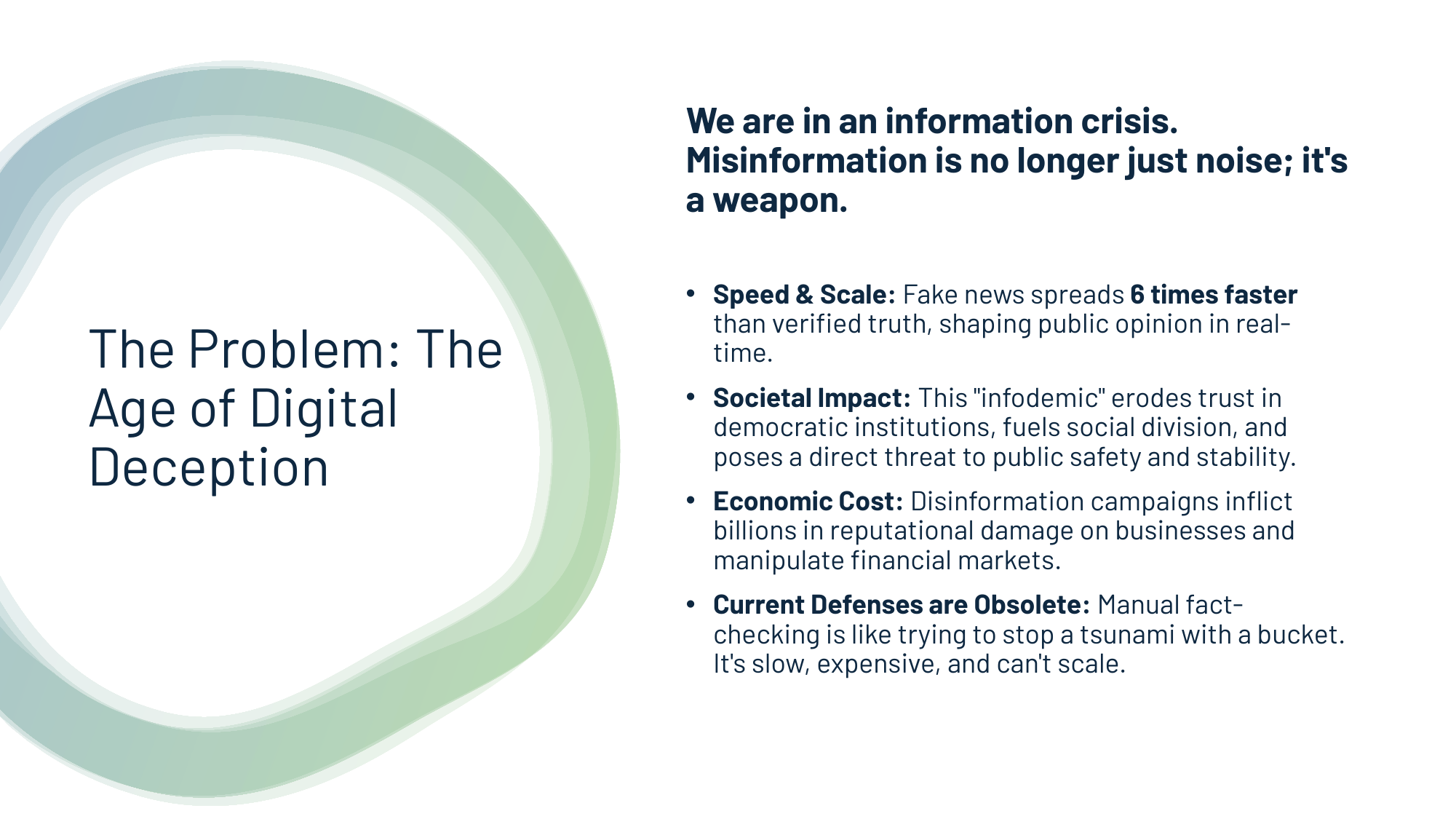

We are in an information crisis. Misinformation is no longer just noise; it's a weapon.

Speed & Scale: Fake news spreads 6 times faster than verified truth, shaping public opinion in real-time.
Societal Impact: This "infodemic" erodes trust in democratic institutions, fuels social division, and poses a direct threat to public safety and stability.
Economic Cost: Disinformation campaigns inflict billions in reputational damage on businesses and manipulate financial markets.
Current Defenses are Obsolete: Manual fact-checking is like trying to stop a tsunami with a bucket. It's slow, expensive, and can't scale.
# The Problem: The Age of Digital Deception